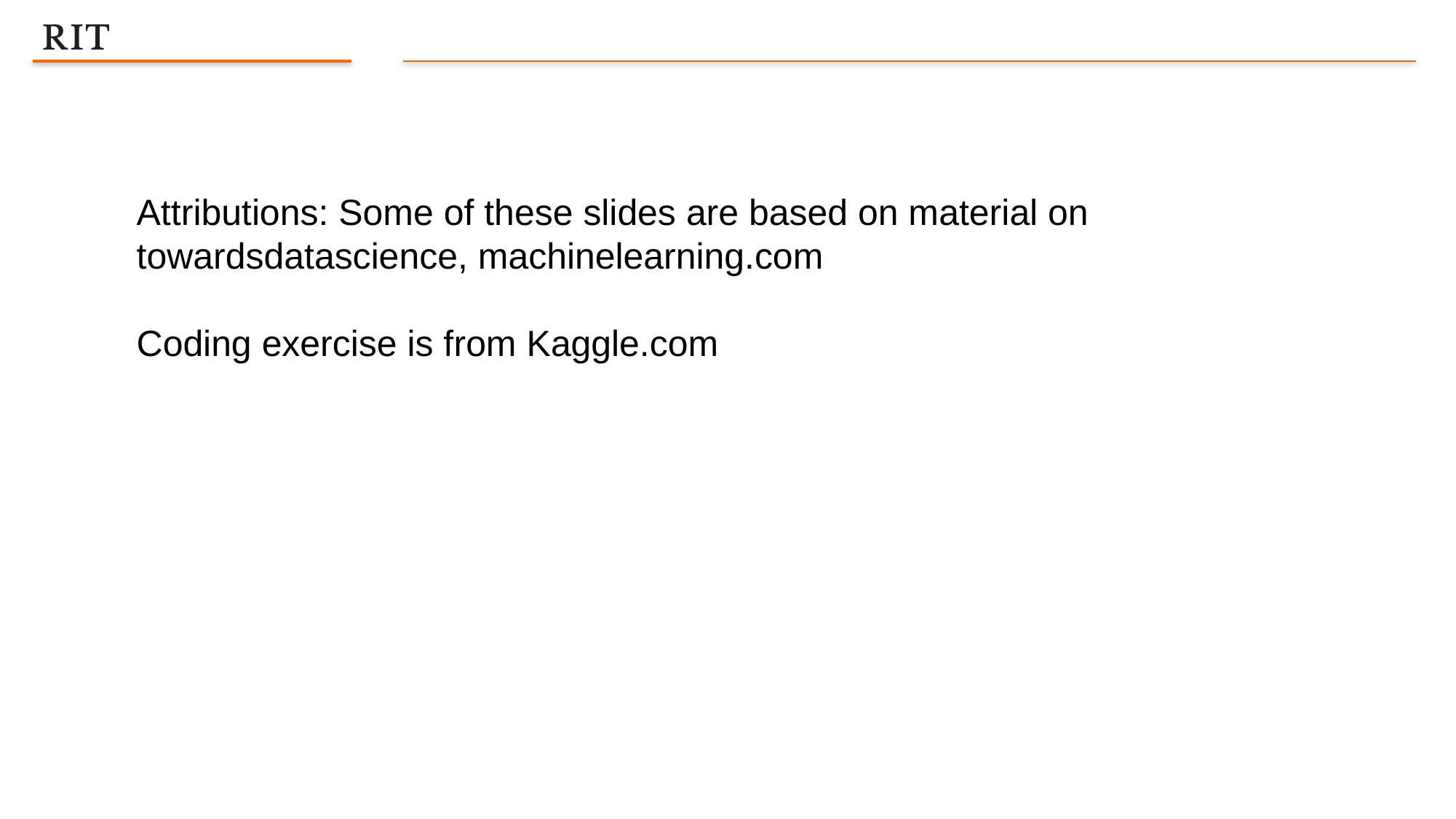

Attributions: Some of these slides are based on material on towardsdatascience, machinelearning.com

Coding exercise is from Kaggle.com